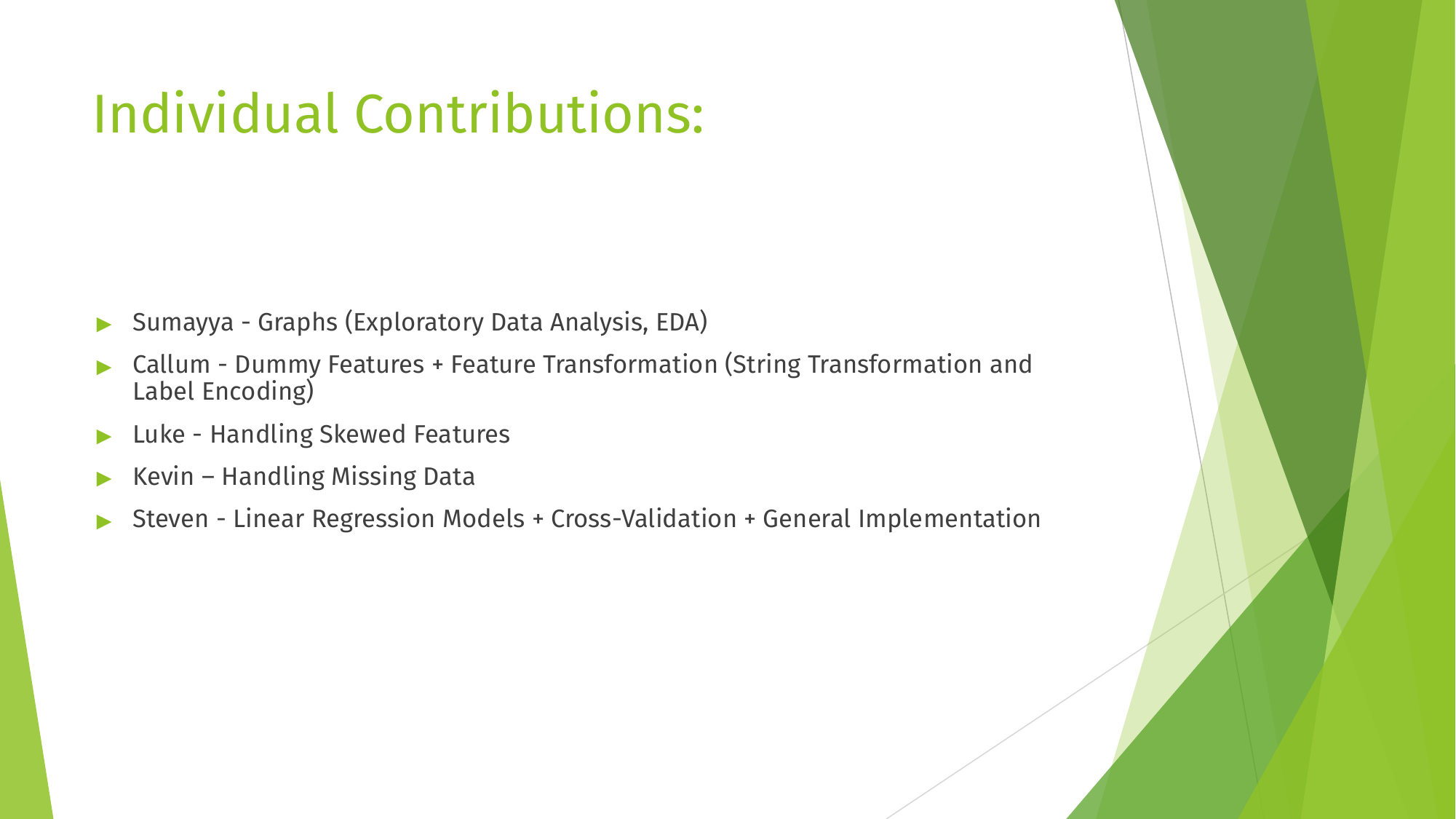

# Individual Contributions:

Sumayya - Graphs (Exploratory Data Analysis, EDA)
Callum - Dummy Features + Feature Transformation (String Transformation and Label Encoding)
Luke - Handling Skewed Features
Kevin – Handling Missing Data
Steven - Linear Regression Models + Cross-Validation + General Implementation